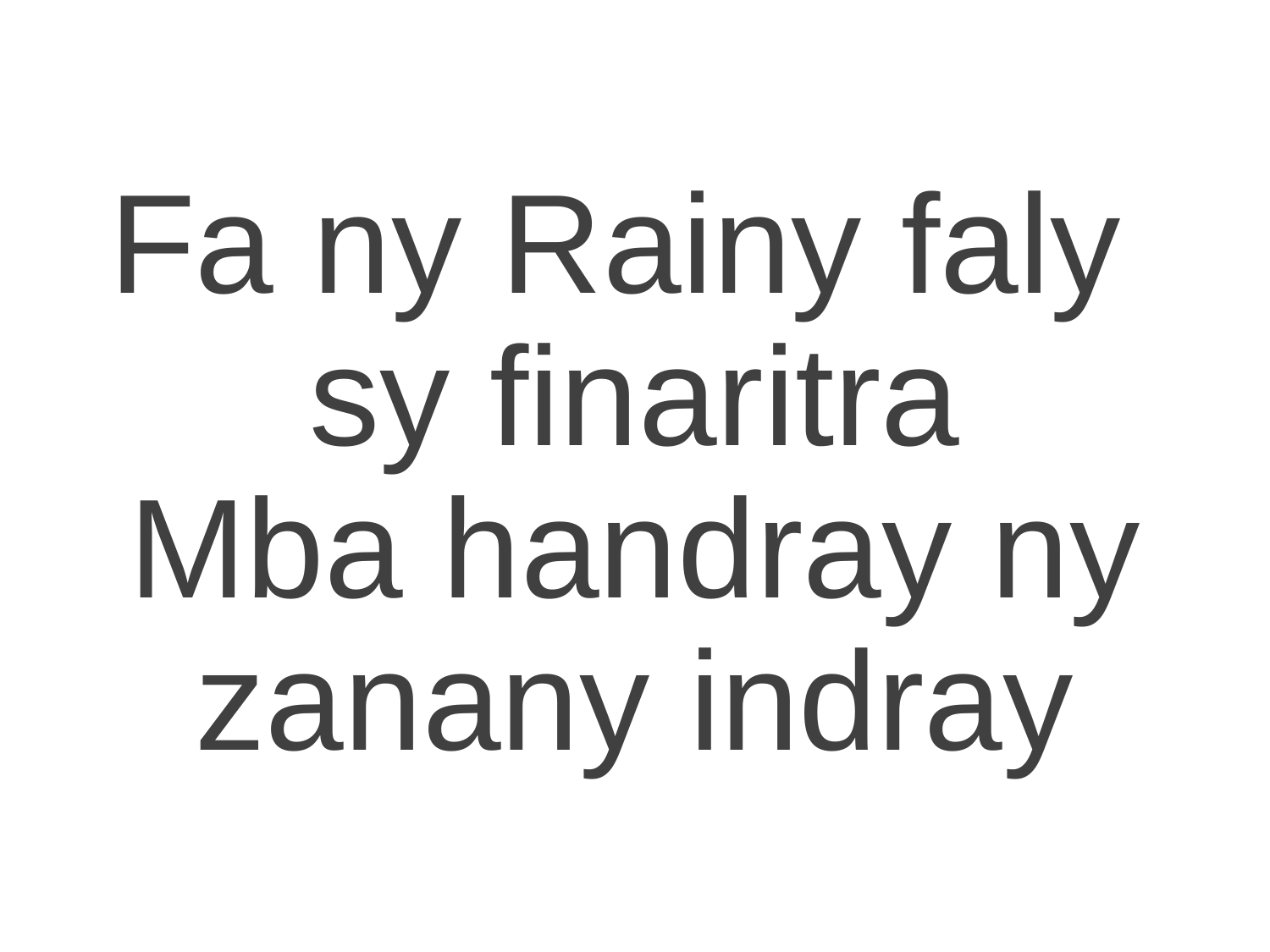

Fa ny Rainy faly
sy finaritra
Mba handray ny zanany indray